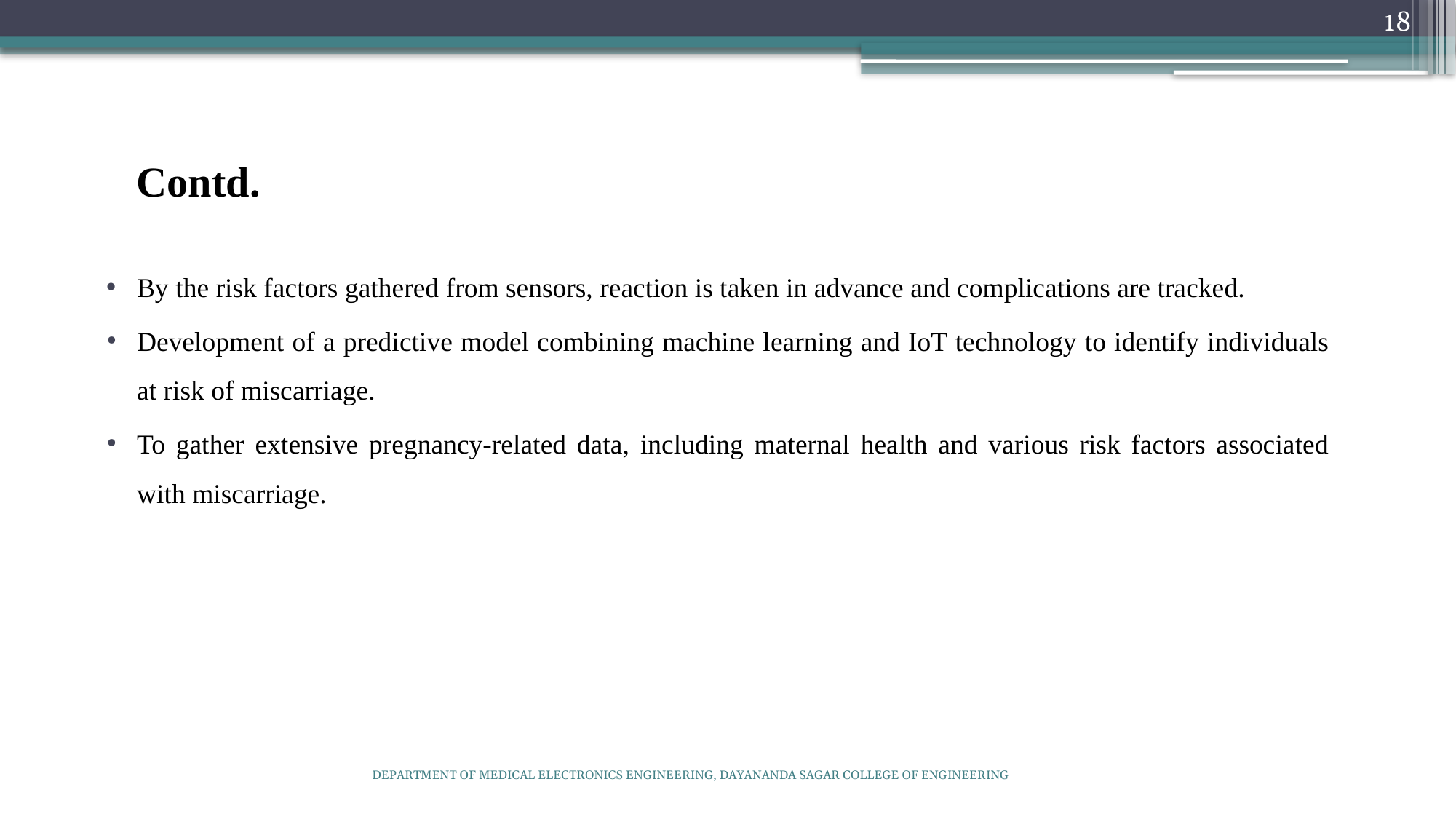

18
Contd.
By the risk factors gathered from sensors, reaction is taken in advance and complications are tracked.
Development of a predictive model combining machine learning and IoT technology to identify individuals at risk of miscarriage.
To gather extensive pregnancy-related data, including maternal health and various risk factors associated with miscarriage.

DEPARTMENT OF MEDICAL ELECTRONICS ENGINEERING, DAYANANDA SAGAR COLLEGE OF ENGINEERING